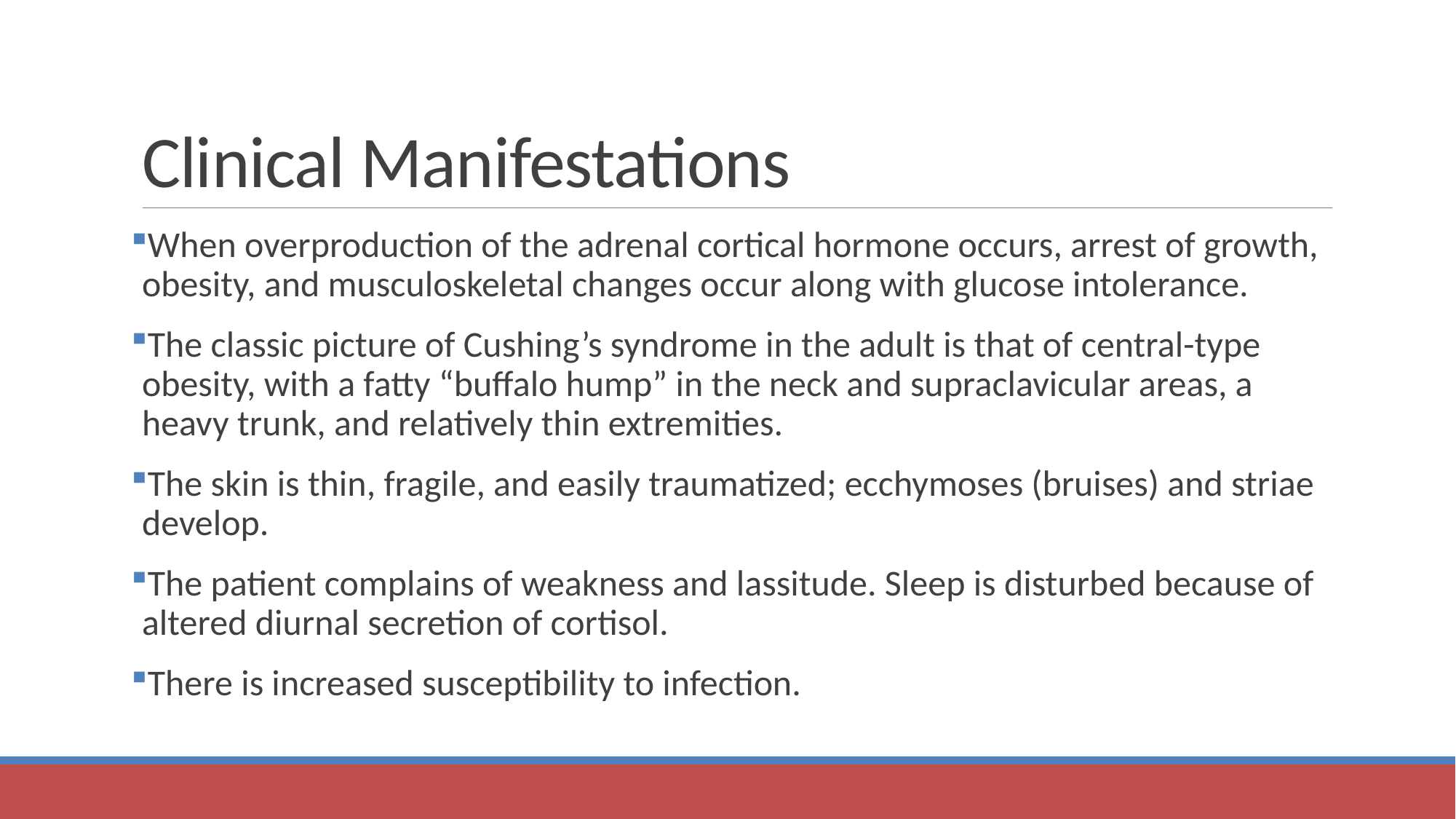

# Clinical Manifestations
When overproduction of the adrenal cortical hormone occurs, arrest of growth, obesity, and musculoskeletal changes occur along with glucose intolerance.
The classic picture of Cushing’s syndrome in the adult is that of central-type obesity, with a fatty “buffalo hump” in the neck and supraclavicular areas, a heavy trunk, and relatively thin extremities.
The skin is thin, fragile, and easily traumatized; ecchymoses (bruises) and striae develop.
The patient complains of weakness and lassitude. Sleep is disturbed because of altered diurnal secretion of cortisol.
There is increased susceptibility to infection.